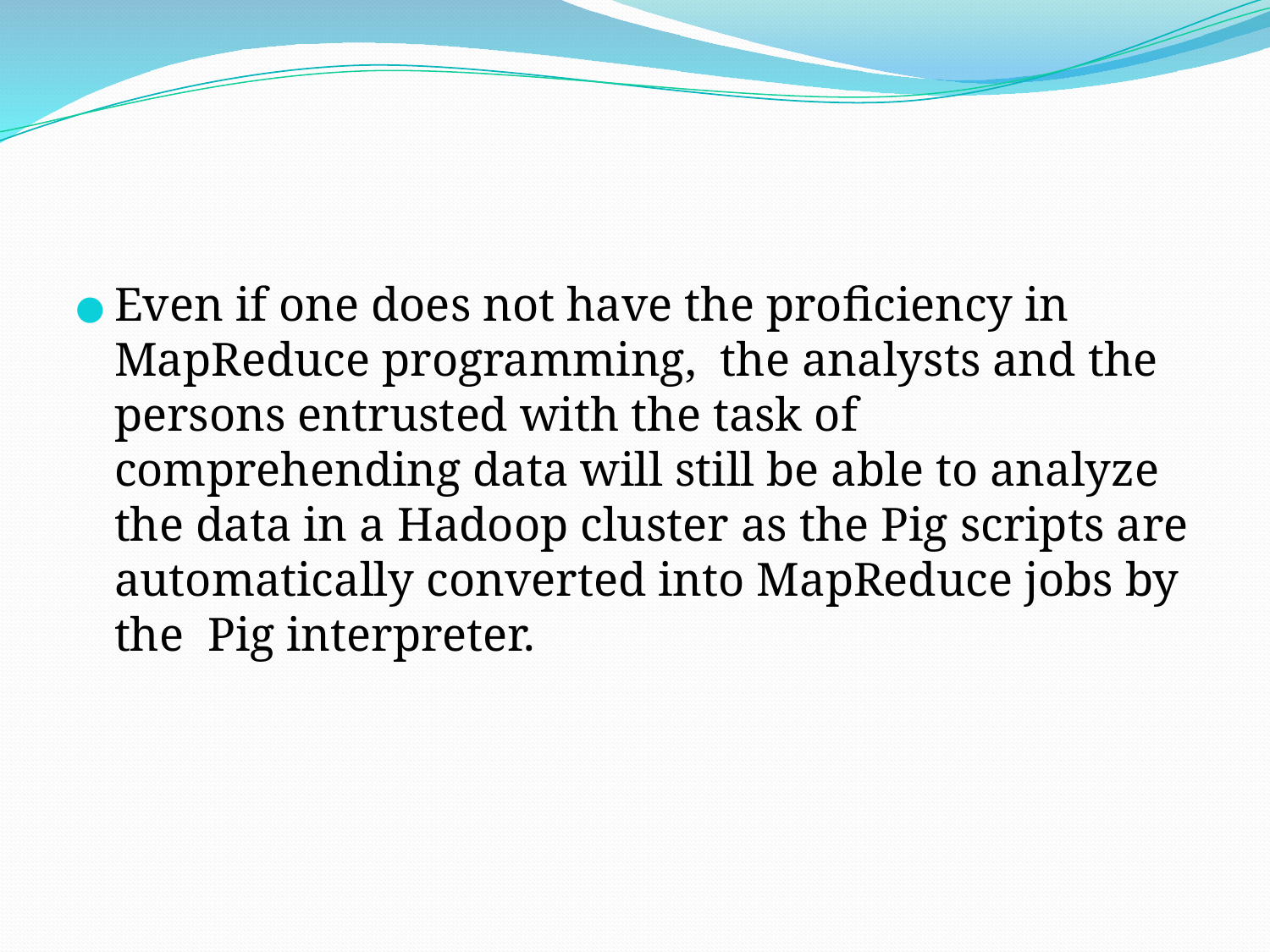

#
Even if one does not have the proficiency in MapReduce programming,  the analysts and the persons entrusted with the task of comprehending data will still be able to analyze  the data in a Hadoop cluster as the Pig scripts are automatically converted into MapReduce jobs by the  Pig interpreter.